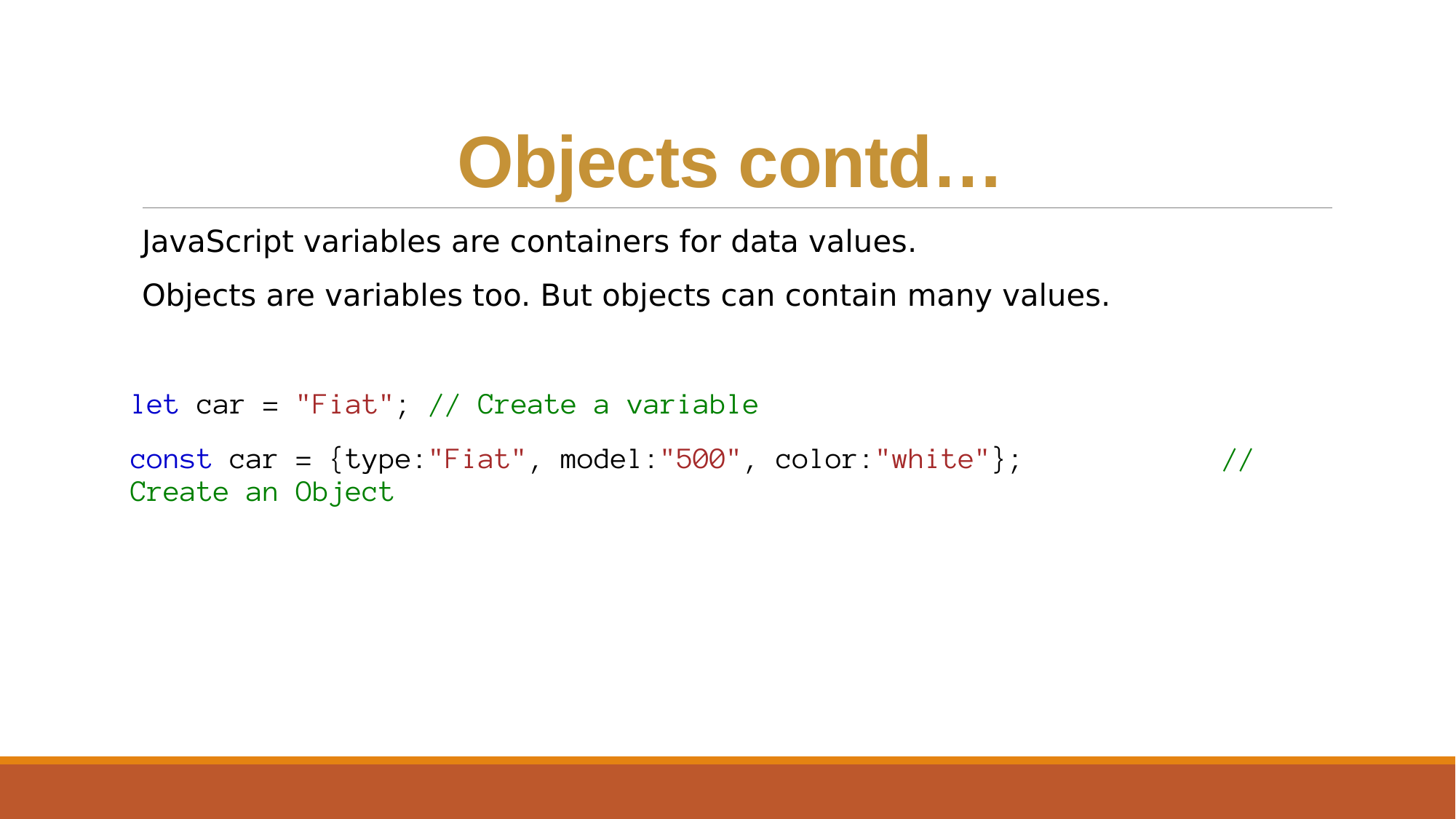

# Objects contd…
JavaScript variables are containers for data values.
Objects are variables too. But objects can contain many values.

let car = "Fiat"; // Create a variable
const car = {type:"Fiat", model:"500", color:"white"};  		// Create an Object